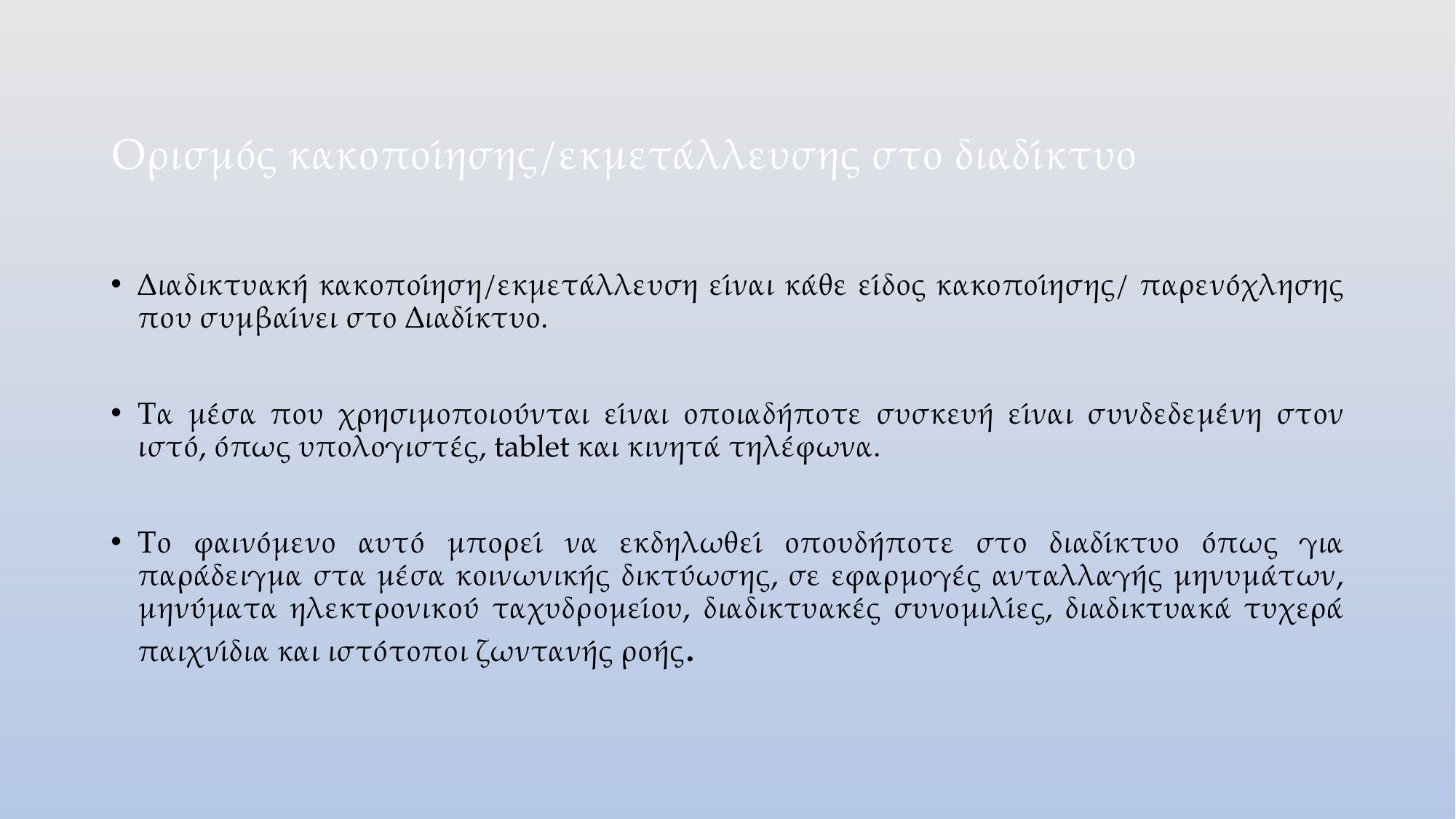

# Ορισμός κακοποίησης/εκμετάλλευσης στο διαδίκτυο
Διαδικτυακή κακοποίηση/εκμετάλλευση είναι κάθε είδος κακοποίησης/ παρενόχλησης που συμβαίνει στο Διαδίκτυο.

Τα μέσα που χρησιμοποιούνται είναι οποιαδήποτε συσκευή είναι συνδεδεμένη στον ιστό, όπως υπολογιστές, tablet και κινητά τηλέφωνα.

Το φαινόμενο αυτό μπορεί να εκδηλωθεί οπουδήποτε στο διαδίκτυο όπως για παράδειγμα στα μέσα κοινωνικής δικτύωσης, σε εφαρμογές ανταλλαγής μηνυμάτων, μηνύματα ηλεκτρονικού ταχυδρομείου, διαδικτυακές συνομιλίες, διαδικτυακά τυχερά παιχνίδια και ιστότοποι ζωντανής ροής.